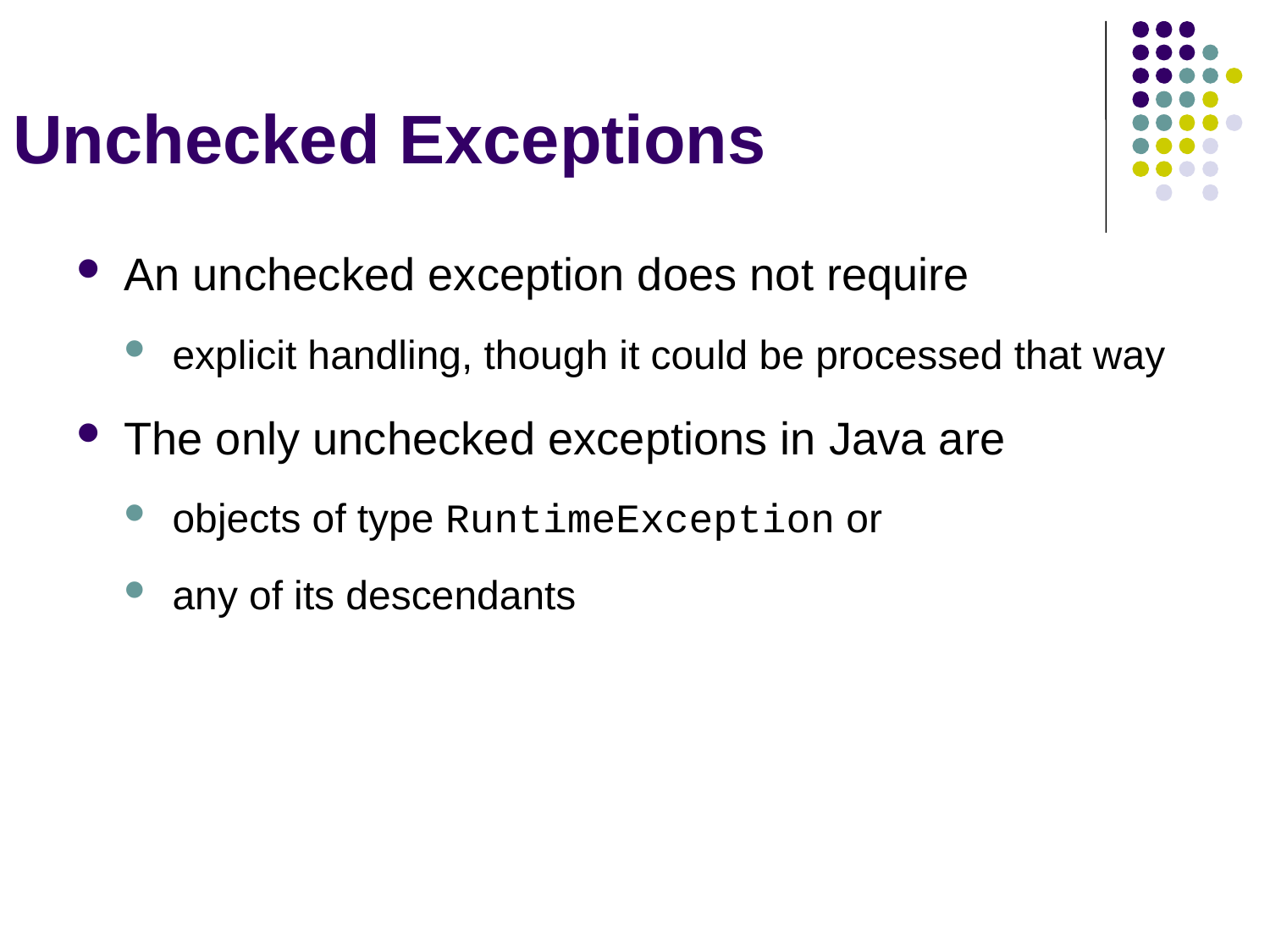

# Unchecked Exceptions
An unchecked exception does not require
explicit handling, though it could be processed that way
The only unchecked exceptions in Java are
objects of type RuntimeException or
any of its descendants